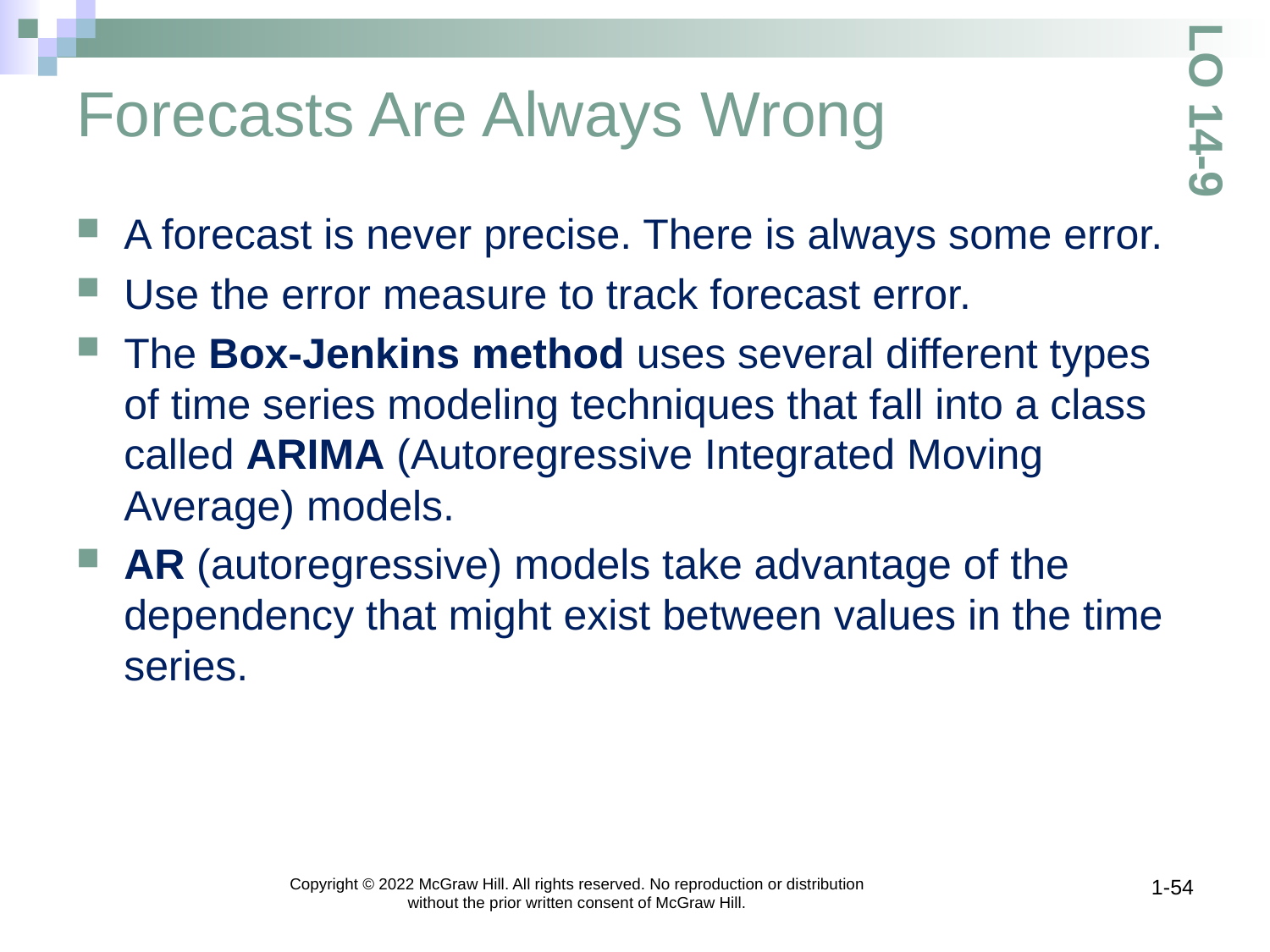

# Forecasts Are Always Wrong
LO 14-9
A forecast is never precise. There is always some error.
Use the error measure to track forecast error.
The Box-Jenkins method uses several different types of time series modeling techniques that fall into a class called ARIMA (Autoregressive Integrated Moving Average) models.
AR (autoregressive) models take advantage of the dependency that might exist between values in the time series.

Copyright © 2022 McGraw Hill. All rights reserved. No reproduction or distribution without the prior written consent of McGraw Hill.
1-54